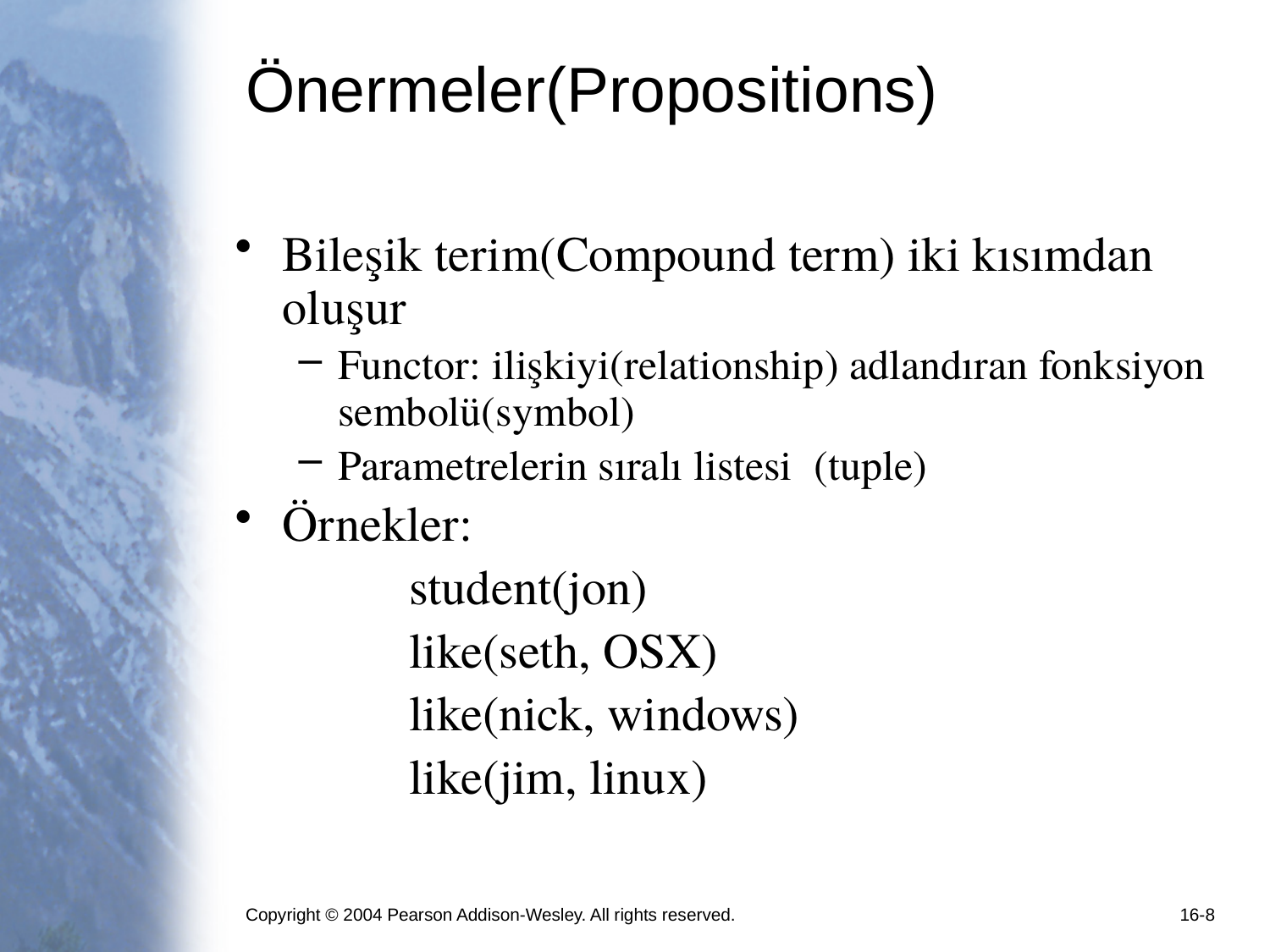

# Önermeler(Propositions)
Bileşik terim(Compound term) iki kısımdan oluşur
Functor: ilişkiyi(relationship) adlandıran fonksiyon sembolü(symbol)
Parametrelerin sıralı listesi  (tuple)
Örnekler:
		student(jon)
		like(seth, OSX)
		like(nick, windows)
		like(jim, linux)
Copyright © 2004 Pearson Addison-Wesley. All rights reserved.
16-8